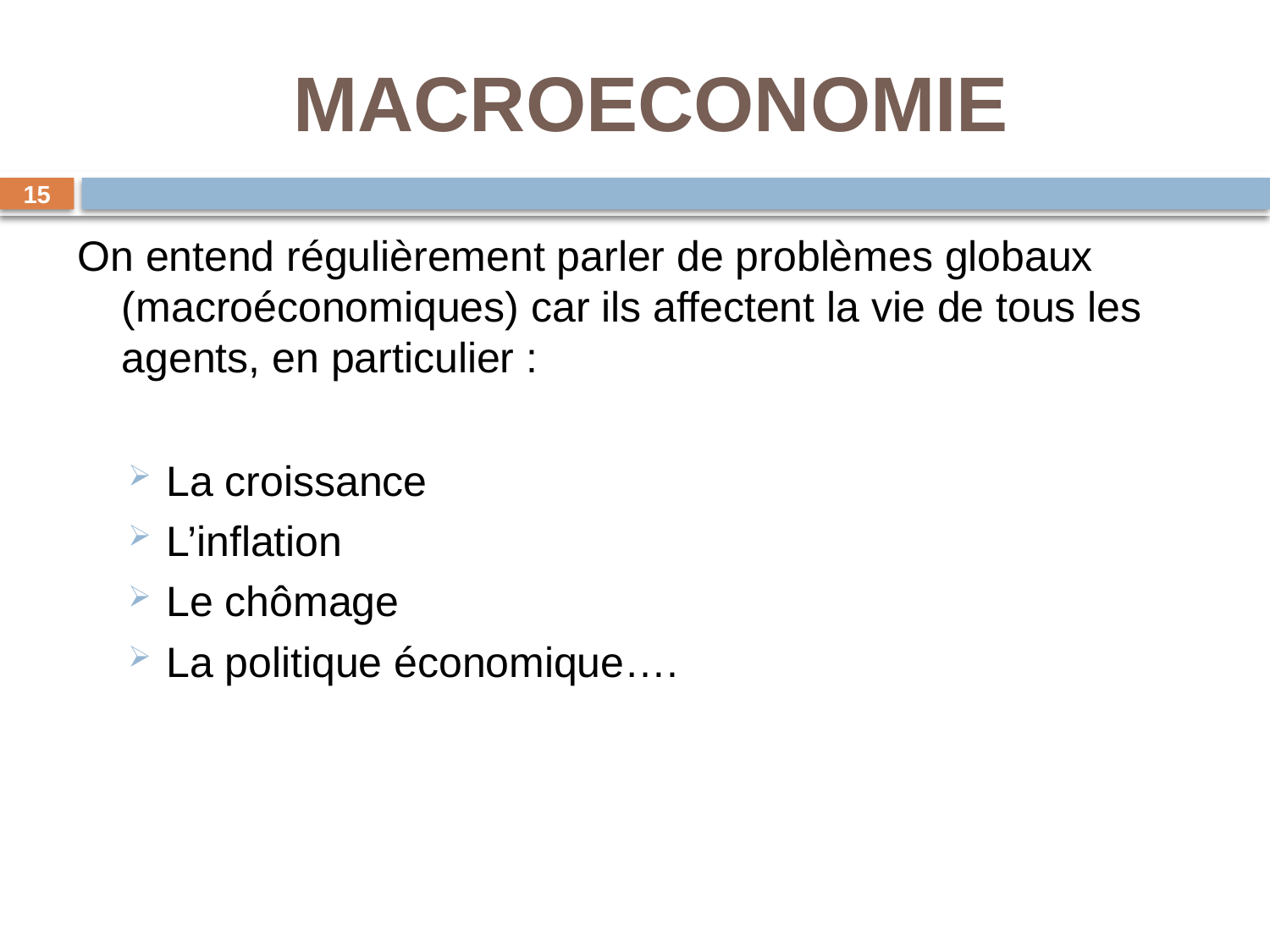

# MACROECONOMIE
15
On entend régulièrement parler de problèmes globaux (macroéconomiques) car ils affectent la vie de tous les agents, en particulier :

La croissance
L’inflation
Le chômage
La politique économique….